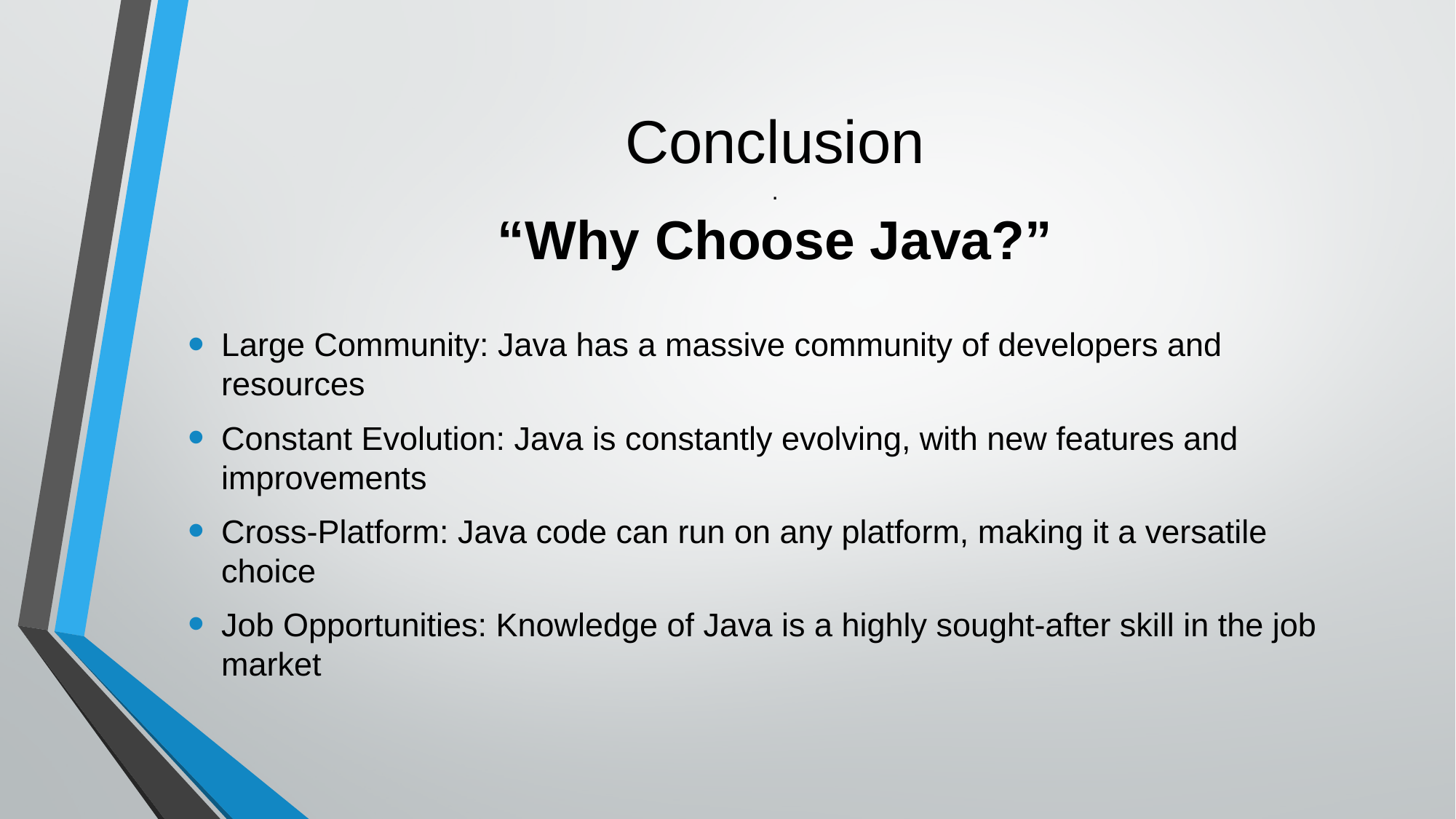

# Conclusion . “Why Choose Java?”
Large Community: Java has a massive community of developers and resources
Constant Evolution: Java is constantly evolving, with new features and improvements
Cross-Platform: Java code can run on any platform, making it a versatile choice
Job Opportunities: Knowledge of Java is a highly sought-after skill in the job market